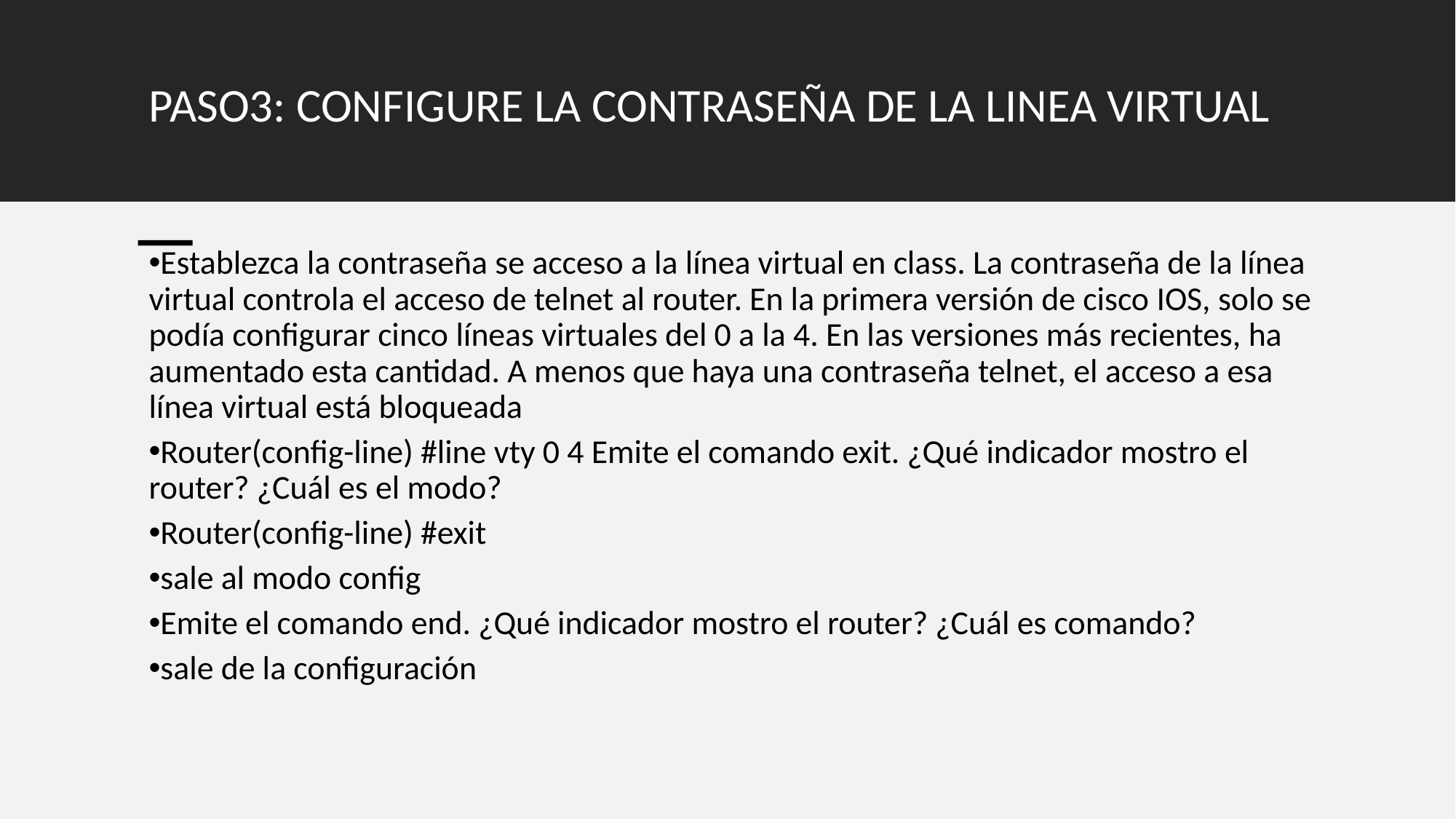

# PASO3: CONFIGURE LA CONTRASEÑA DE LA LINEA VIRTUAL

Establezca la contraseña se acceso a la línea virtual en class. La contraseña de la línea virtual controla el acceso de telnet al router. En la primera versión de cisco IOS, solo se podía configurar cinco líneas virtuales del 0 a la 4. En las versiones más recientes, ha aumentado esta cantidad. A menos que haya una contraseña telnet, el acceso a esa línea virtual está bloqueada
Router(config-line) #line vty 0 4 Emite el comando exit. ¿Qué indicador mostro el router? ¿Cuál es el modo?
Router(config-line) #exit
sale al modo config
Emite el comando end. ¿Qué indicador mostro el router? ¿Cuál es comando?
sale de la configuración